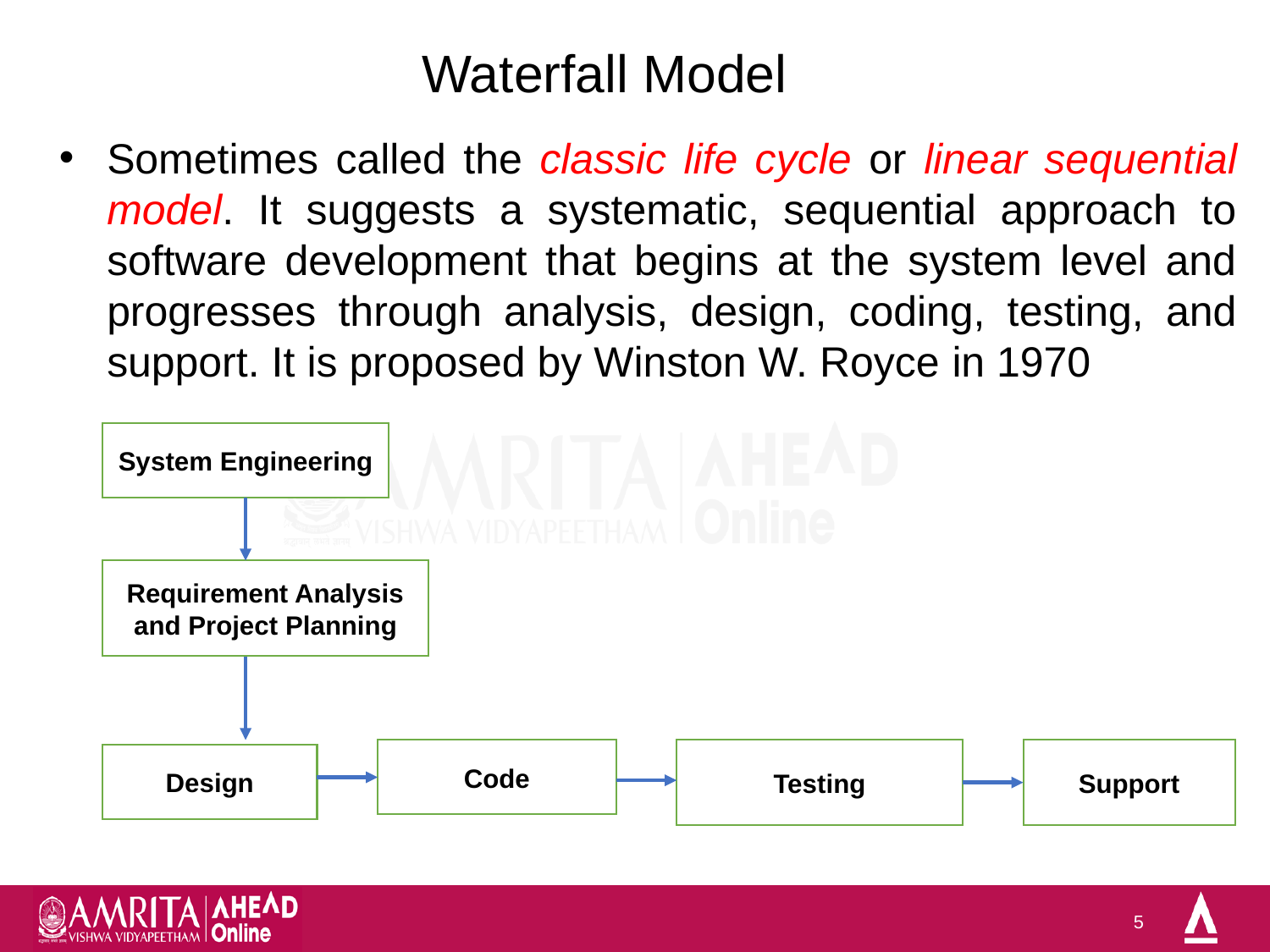

# Waterfall Model
Sometimes called the classic life cycle or linear sequential model. It suggests a systematic, sequential approach to software development that begins at the system level and progresses through analysis, design, coding, testing, and support. It is proposed by Winston W. Royce in 1970

System Engineering
Requirement Analysis and Project Planning
Code
Testing
Design
Support